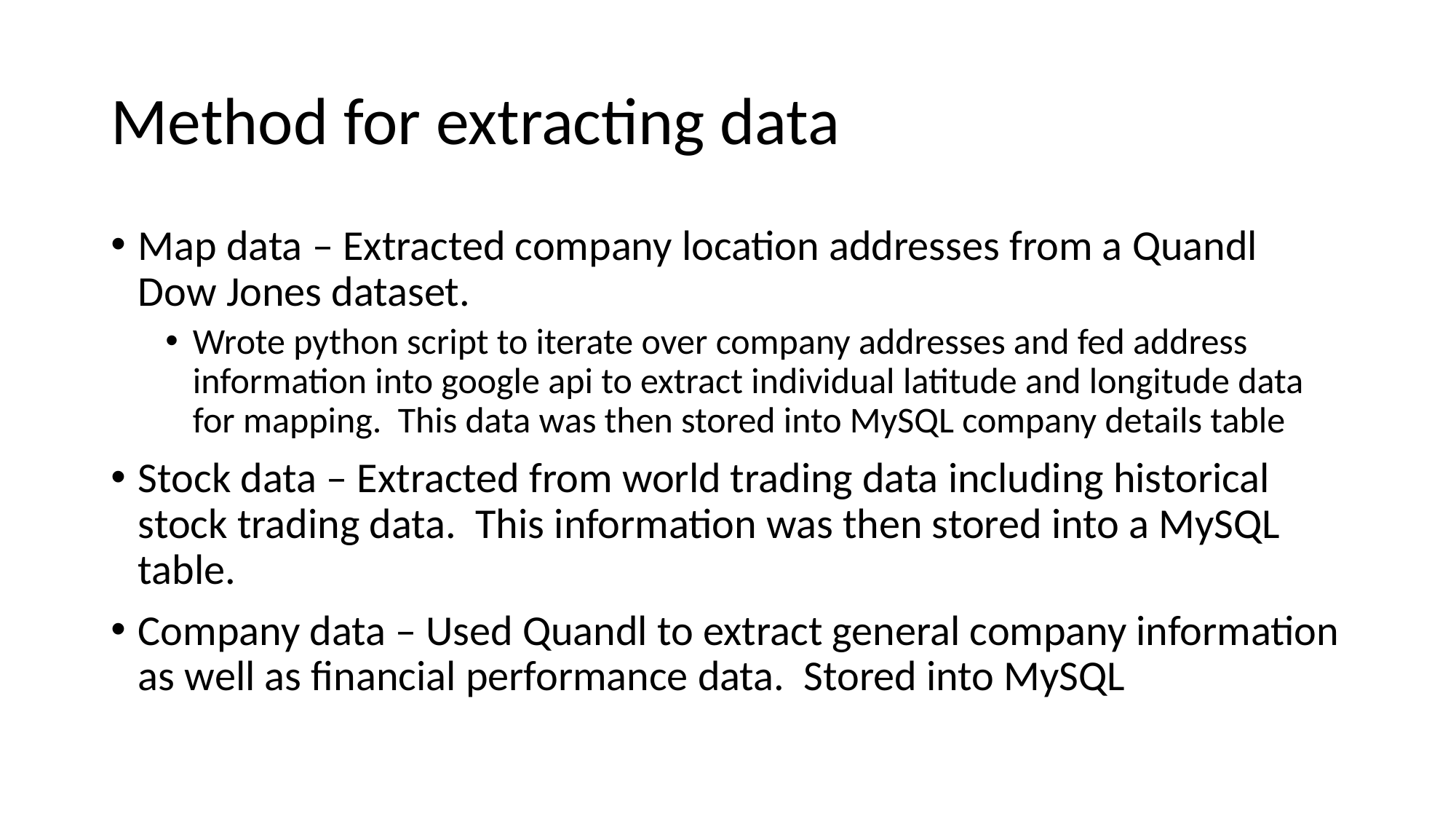

# Method for extracting data
Map data – Extracted company location addresses from a Quandl Dow Jones dataset.
Wrote python script to iterate over company addresses and fed address information into google api to extract individual latitude and longitude data for mapping.  This data was then stored into MySQL company details table
Stock data – Extracted from world trading data including historical stock trading data.  This information was then stored into a MySQL table.
Company data – Used Quandl to extract general company information as well as financial performance data.  Stored into MySQL